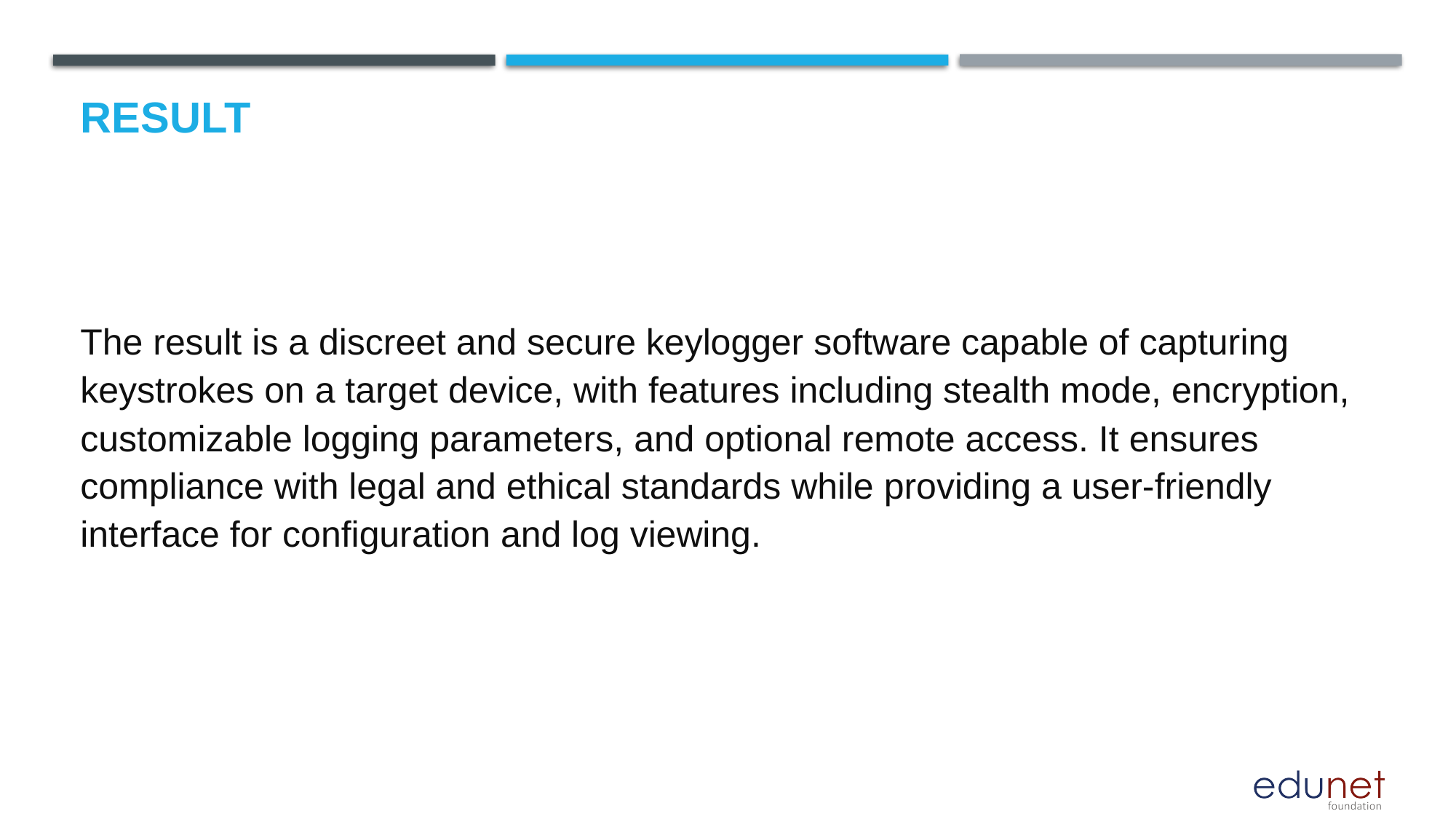

# Result
The result is a discreet and secure keylogger software capable of capturing keystrokes on a target device, with features including stealth mode, encryption, customizable logging parameters, and optional remote access. It ensures compliance with legal and ethical standards while providing a user-friendly interface for configuration and log viewing.